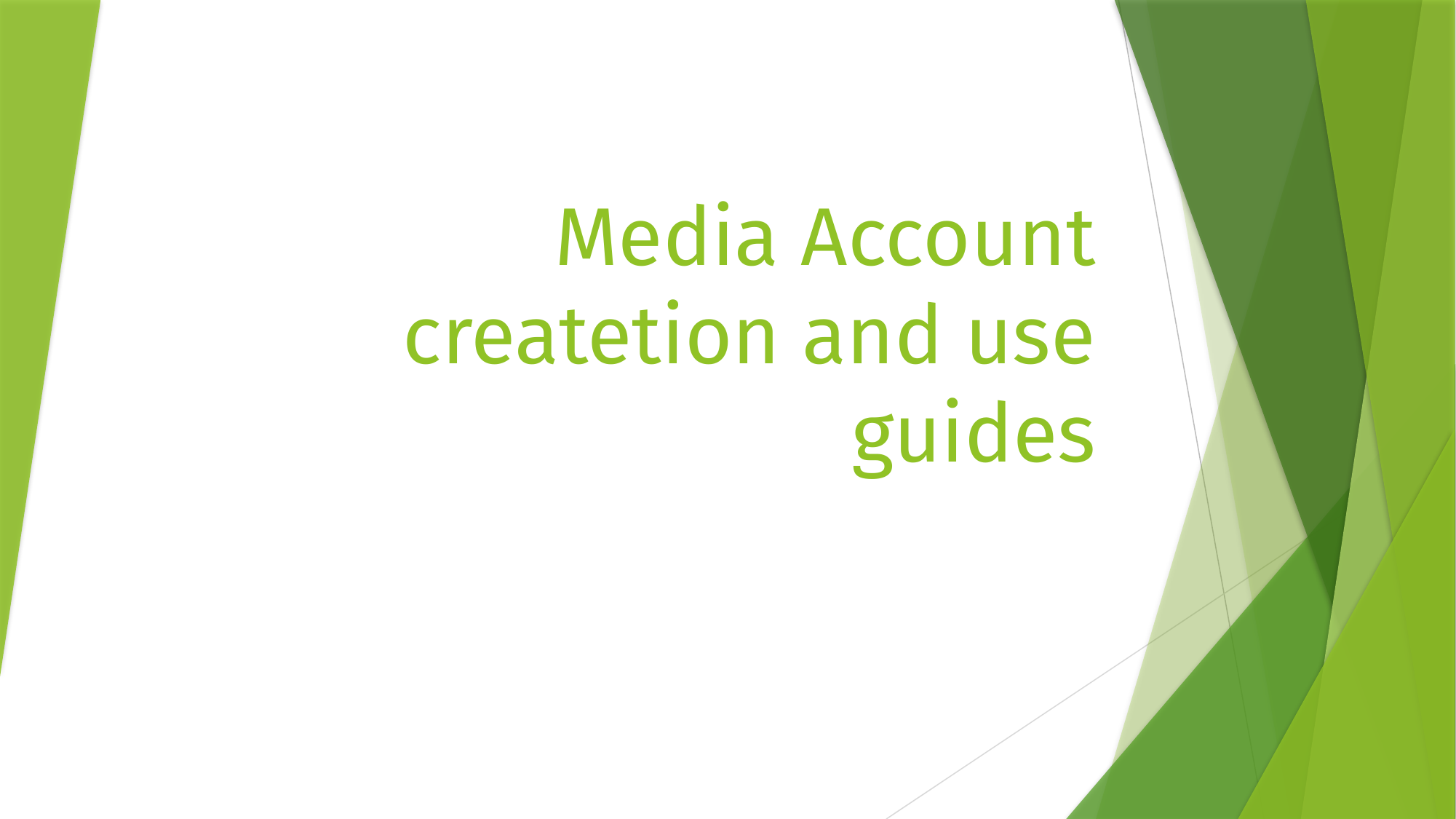

# Media Account createtion and use guides